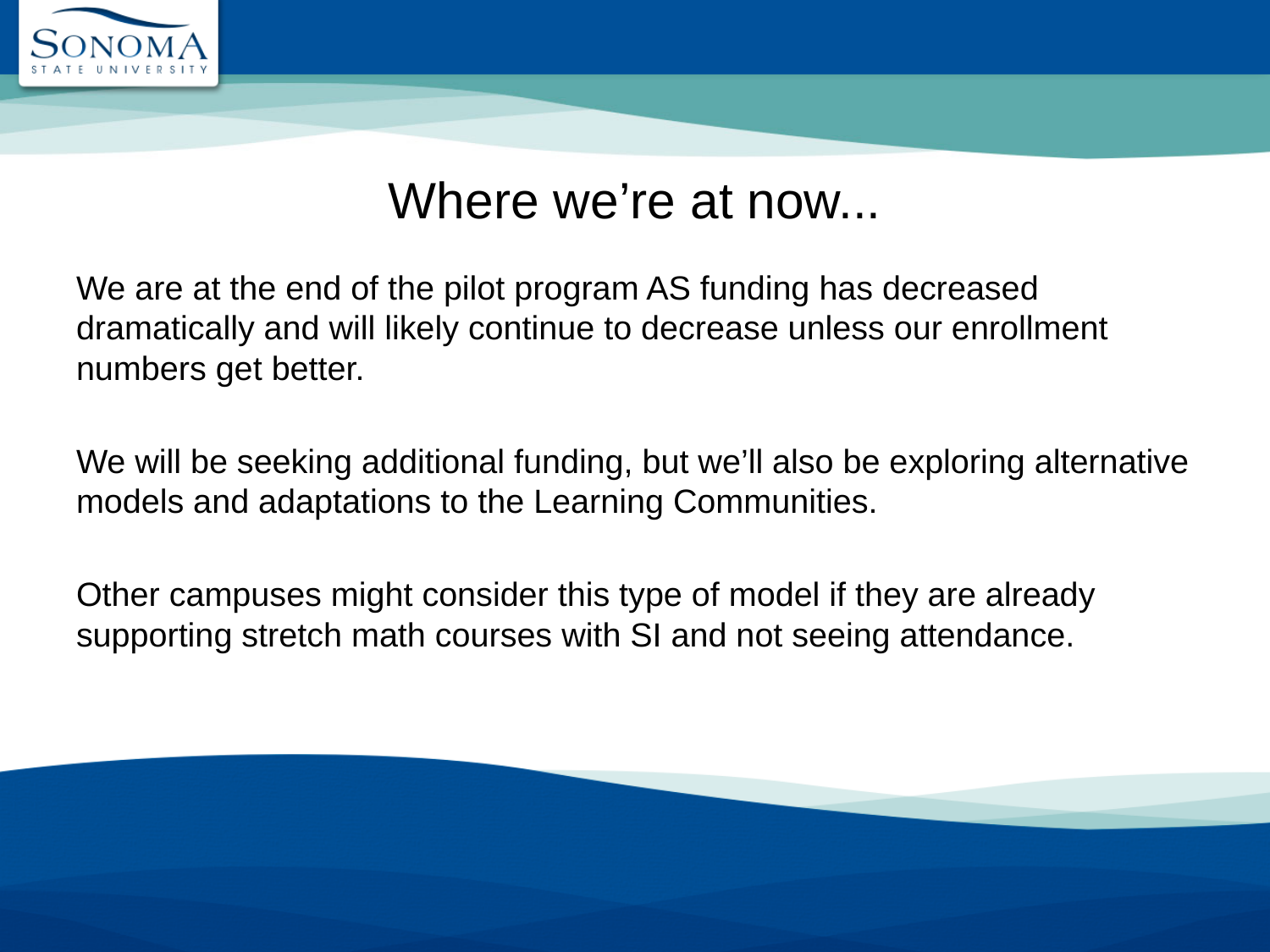

# Where we’re at now...
We are at the end of the pilot program AS funding has decreased dramatically and will likely continue to decrease unless our enrollment numbers get better.

We will be seeking additional funding, but we’ll also be exploring alternative models and adaptations to the Learning Communities.

Other campuses might consider this type of model if they are already supporting stretch math courses with SI and not seeing attendance.